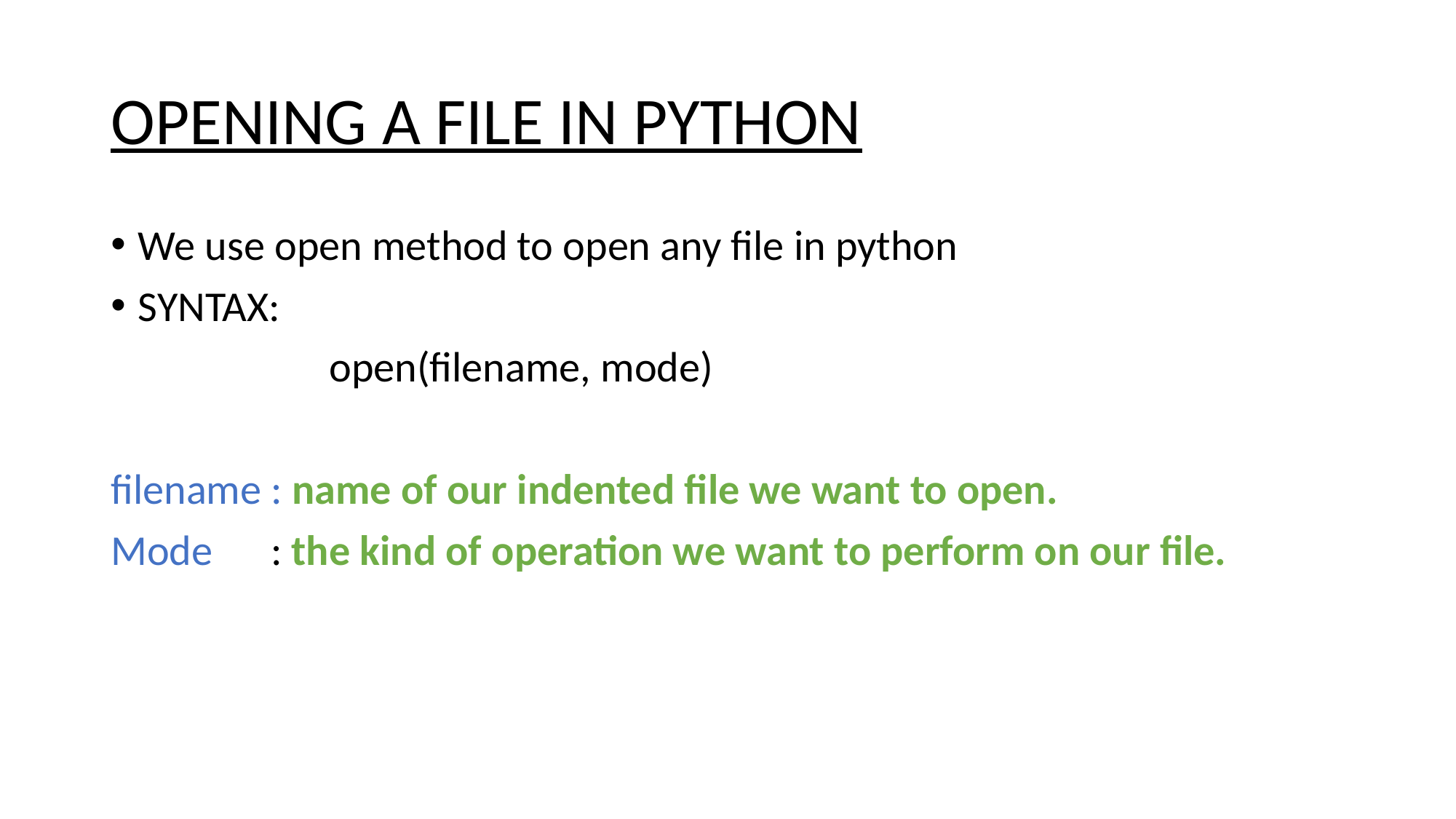

# OPENING A FILE IN PYTHON
We use open method to open any file in python
SYNTAX:
		open(filename, mode)

filename : name of our indented file we want to open.
Mode      : the kind of operation we want to perform on our file.